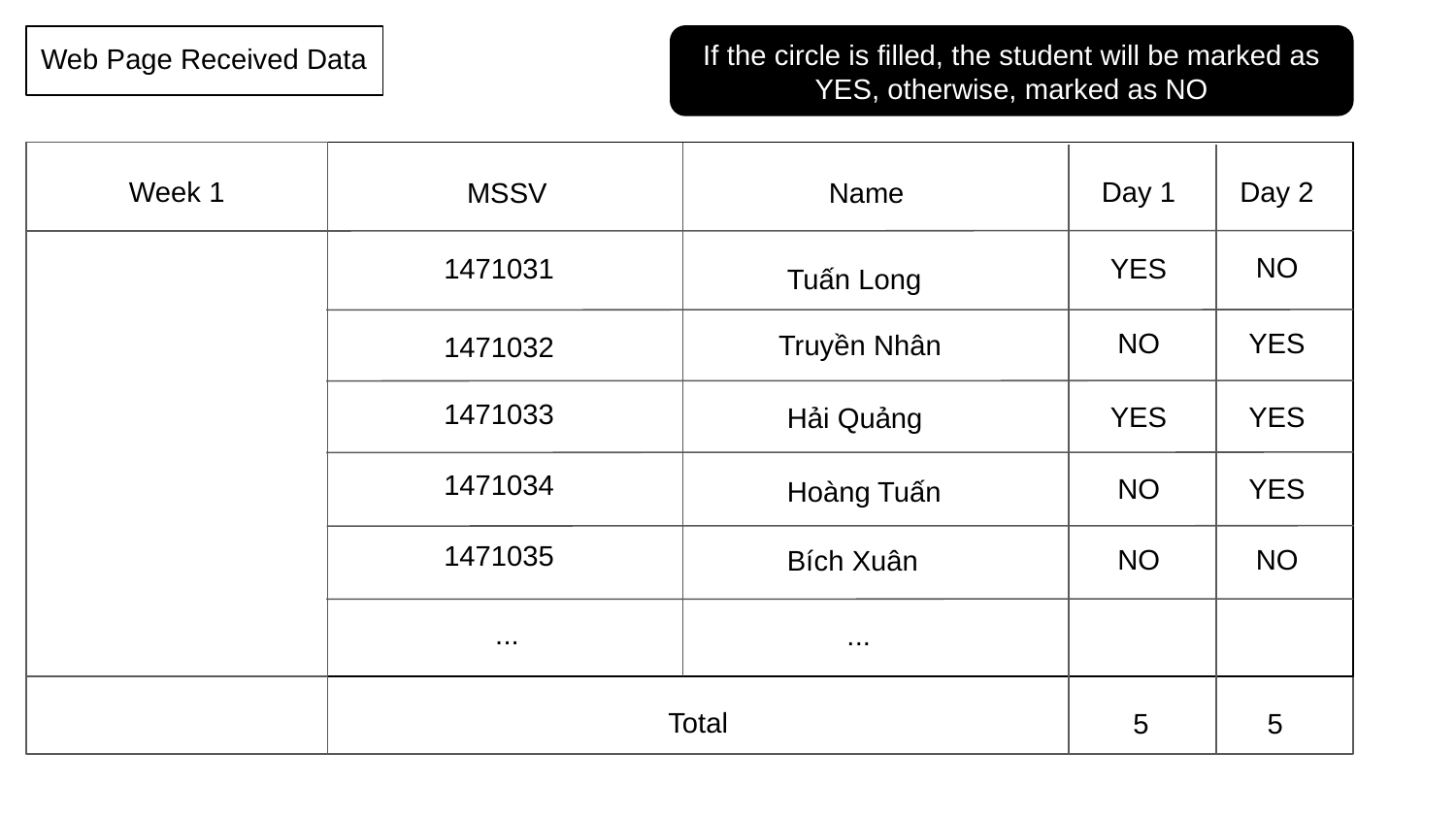

Web Page Received Data
If the circle is filled, the student will be marked as YES, otherwise, marked as NO

Week 1
Day 1
Day 2
Name
MSSV
NO
YES
1471031
Tuấn Long
YES
NO
Truyền Nhân
1471032
1471033
YES
YES
Hải Quảng
1471034
YES
NO
Hoàng Tuấn
1471035
NO
NO
Bích Xuân
...
...

Total
5
5